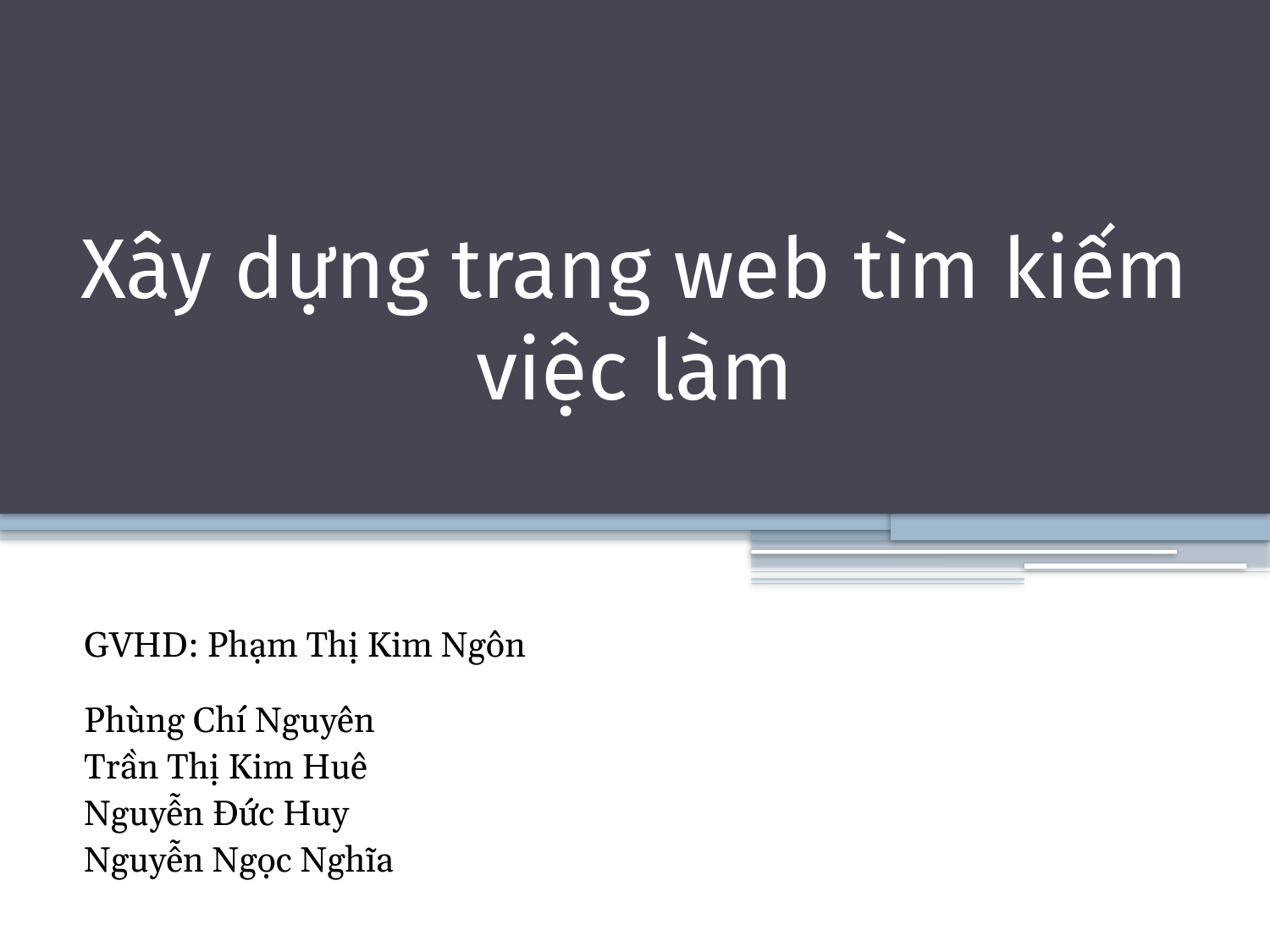

# Xây dựng trang web tìm kiếm việc làm

GVHD: Phạm Thị Kim Ngôn
Phùng Chí Nguyên
Trần Thị Kim Huê
Nguyễn Đức Huy
Nguyễn Ngọc Nghĩa